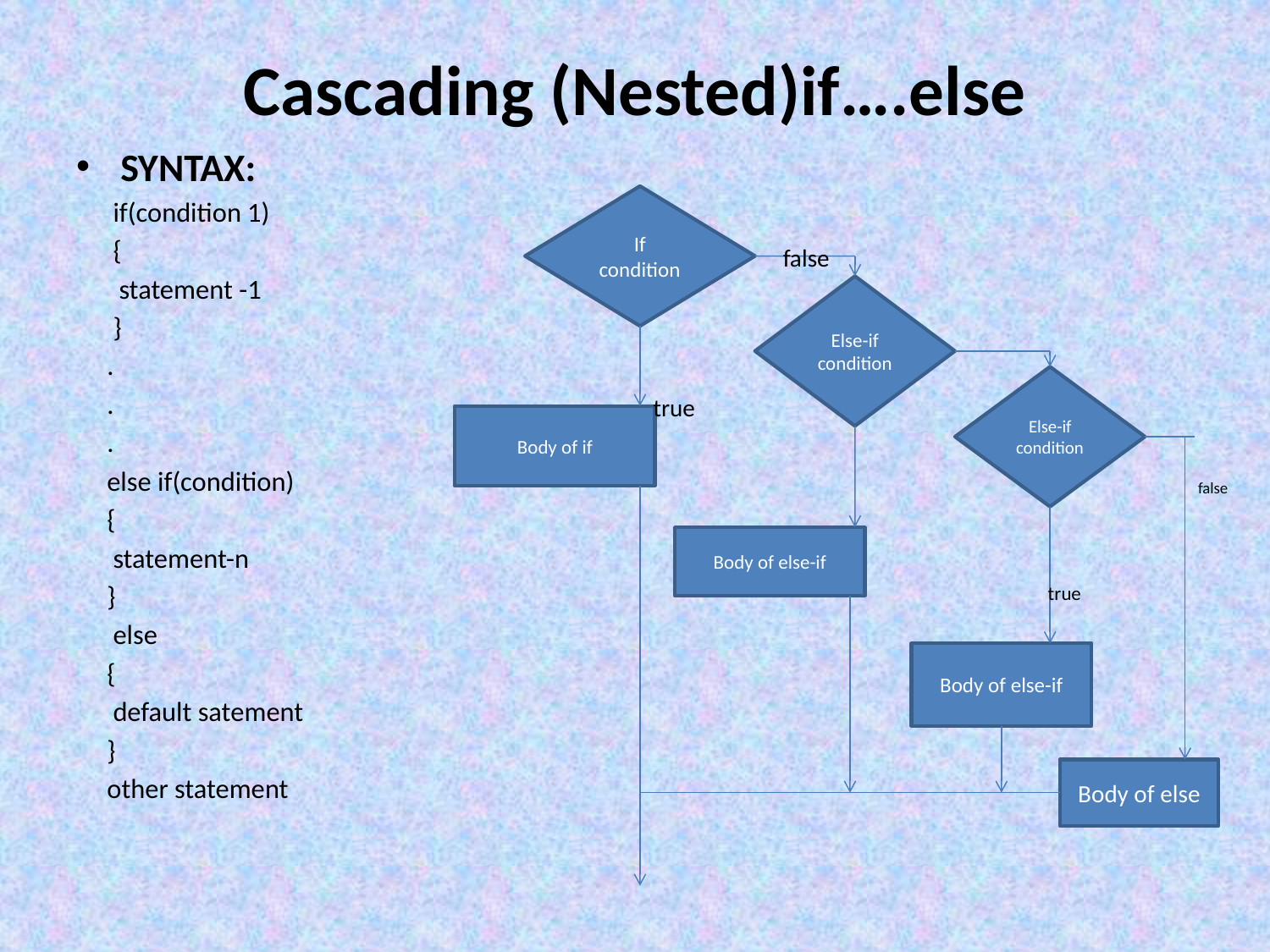

# Cascading (Nested)if….else
SYNTAX:
      if(condition 1)
      {
       statement -1
      }
     .
     .
     .
     else if(condition)
     {
      statement-n
     }
      else
     {
      default satement
     }
     other statement

If condition
false
Else-if condition
Else-if condition
true
Body of if
false
Body of else-if
true
Body of else-if
Body of else